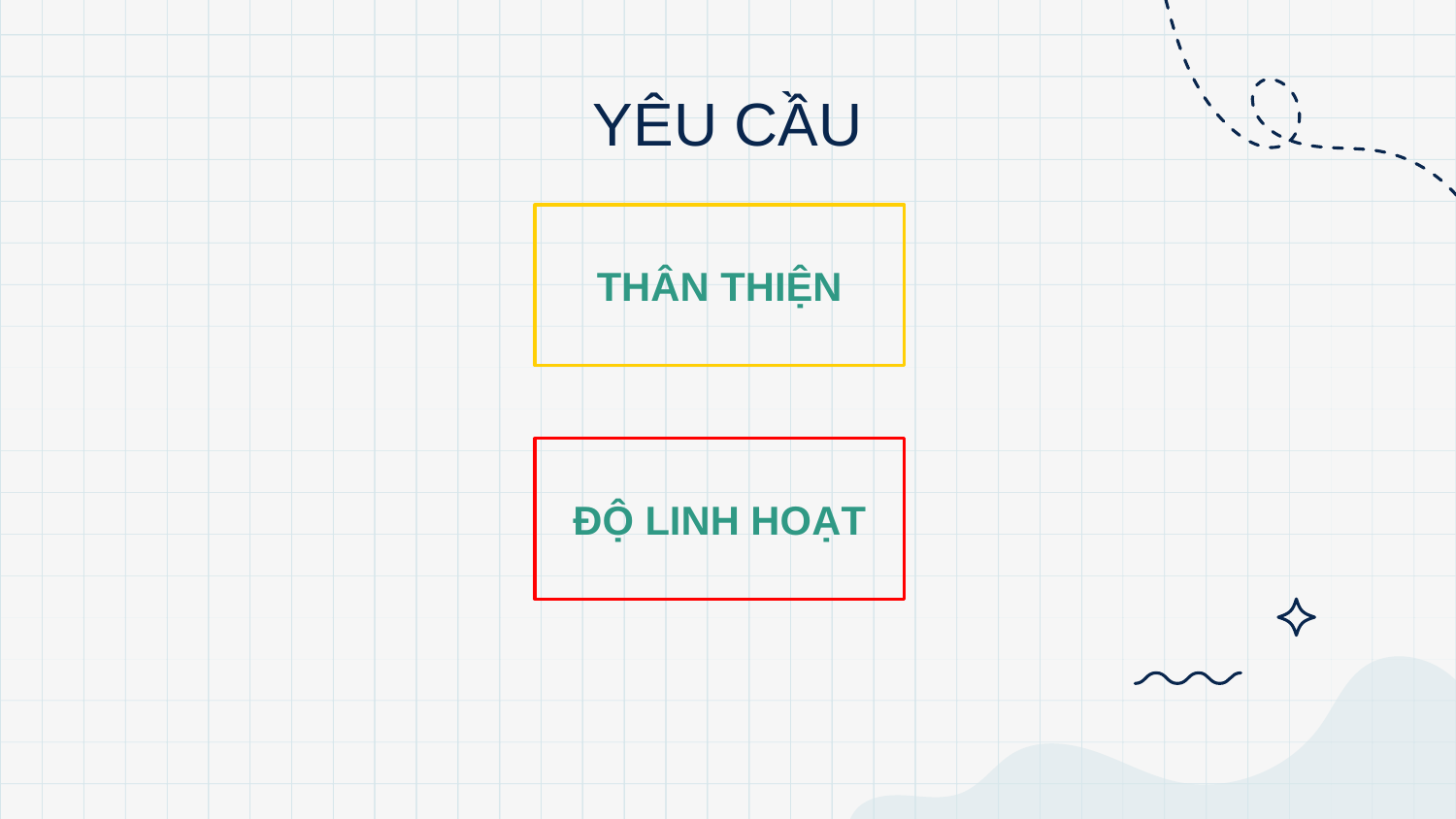

# YÊU CẦU
THÂN THIỆN
ĐỘ LINH HOẠT